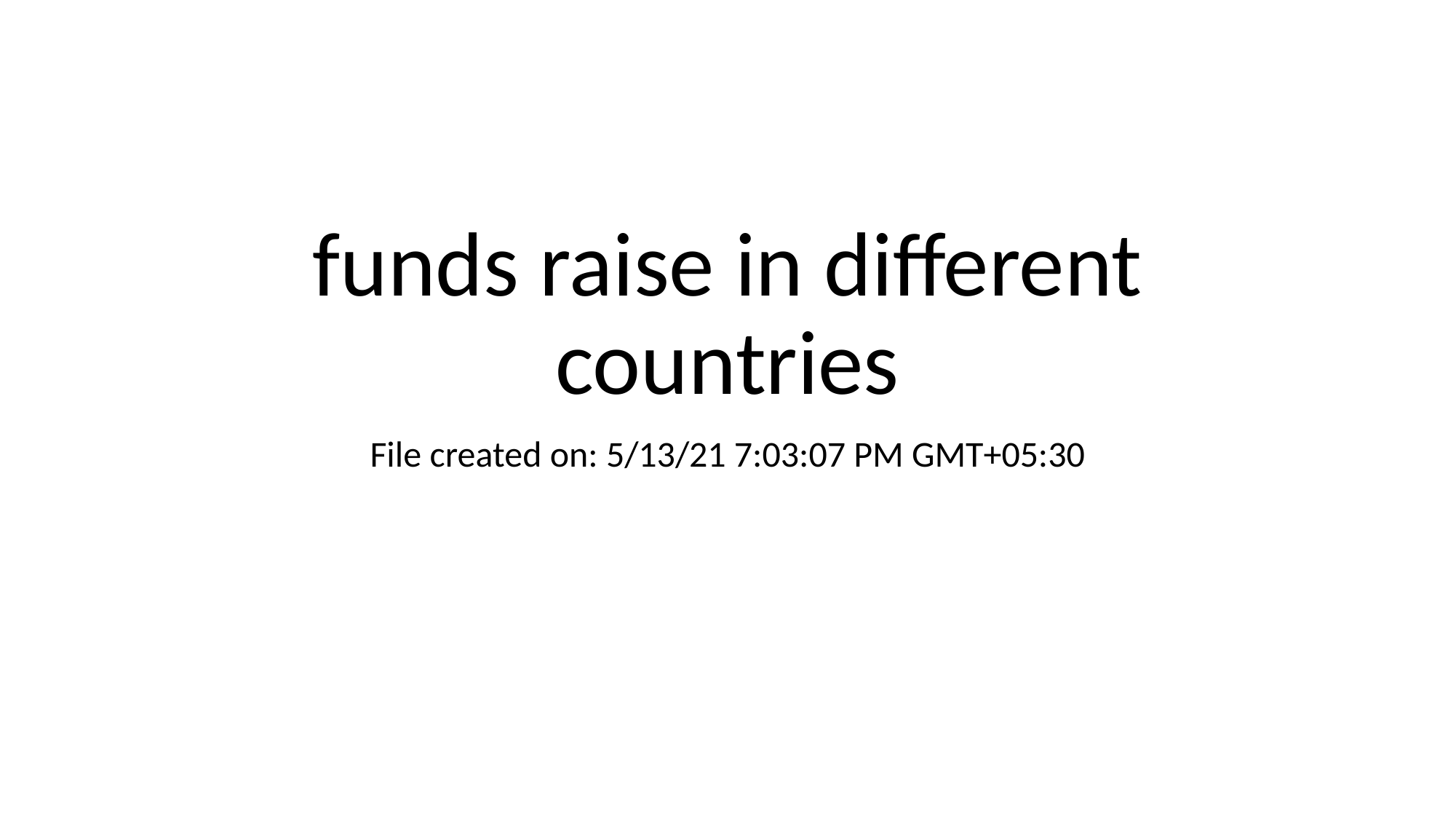

# funds raise in different countries
File created on: 5/13/21 7:03:07 PM GMT+05:30